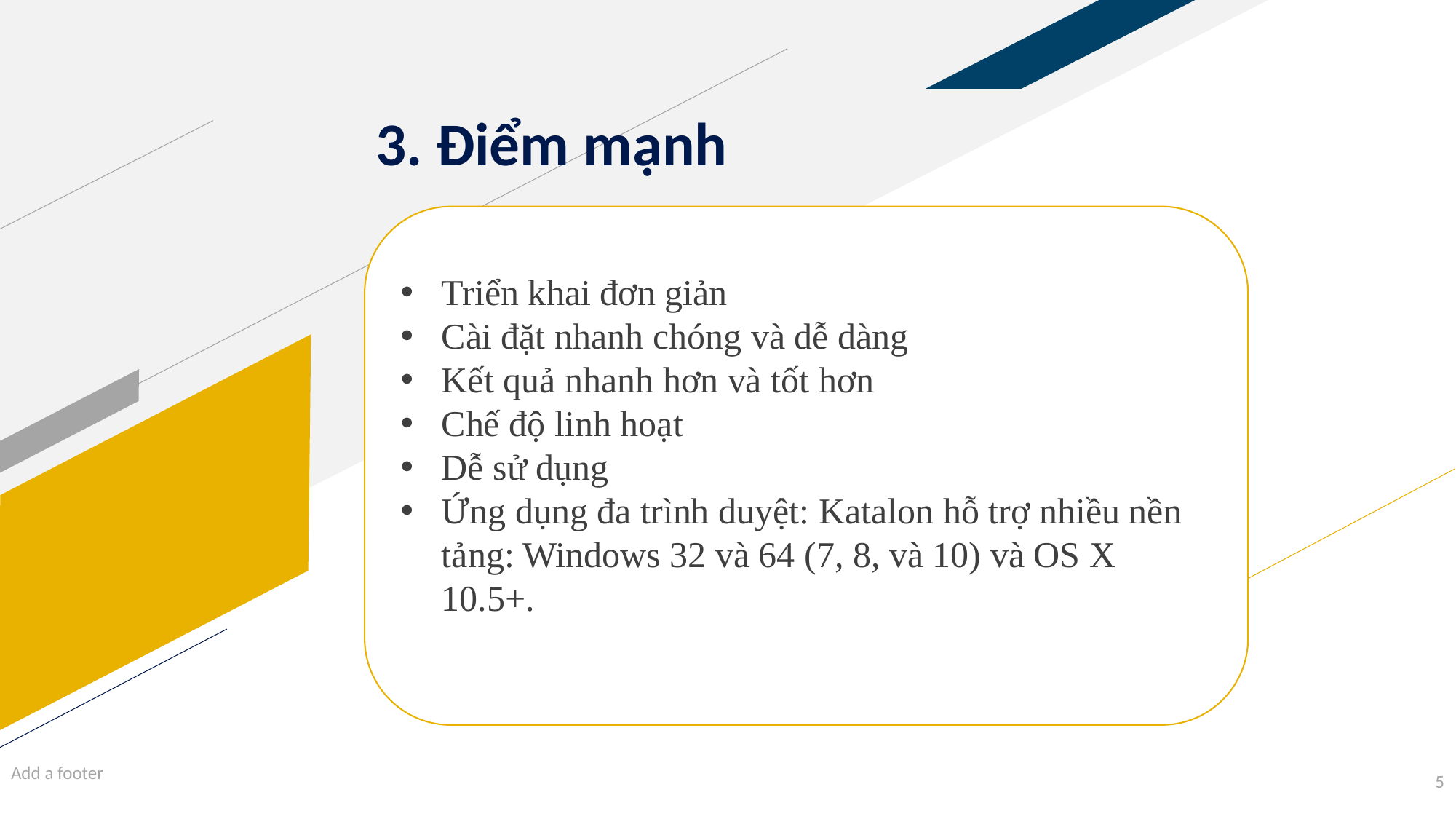

# 3. Điểm mạnh
Triển khai đơn giản
Cài đặt nhanh chóng và dễ dàng
Kết quả nhanh hơn và tốt hơn
Chế độ linh hoạt
Dễ sử dụng
Ứng dụng đa trình duyệt: Katalon hỗ trợ nhiều nền tảng: Windows 32 và 64 (7, 8, và 10) và OS X 10.5+.

Add a footer
5